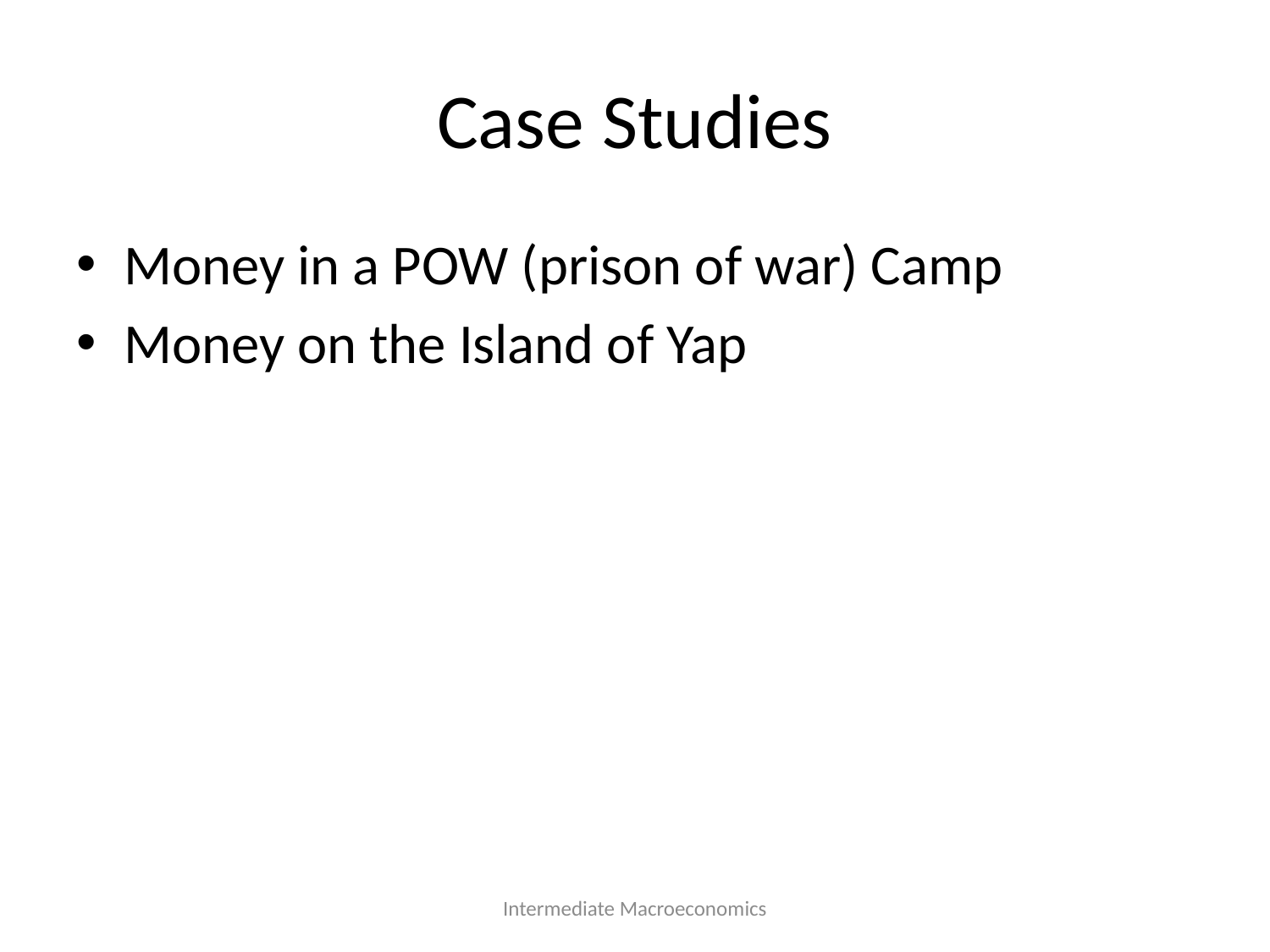

# Case Studies
Money in a POW (prison of war) Camp
Money on the Island of Yap
Intermediate Macroeconomics